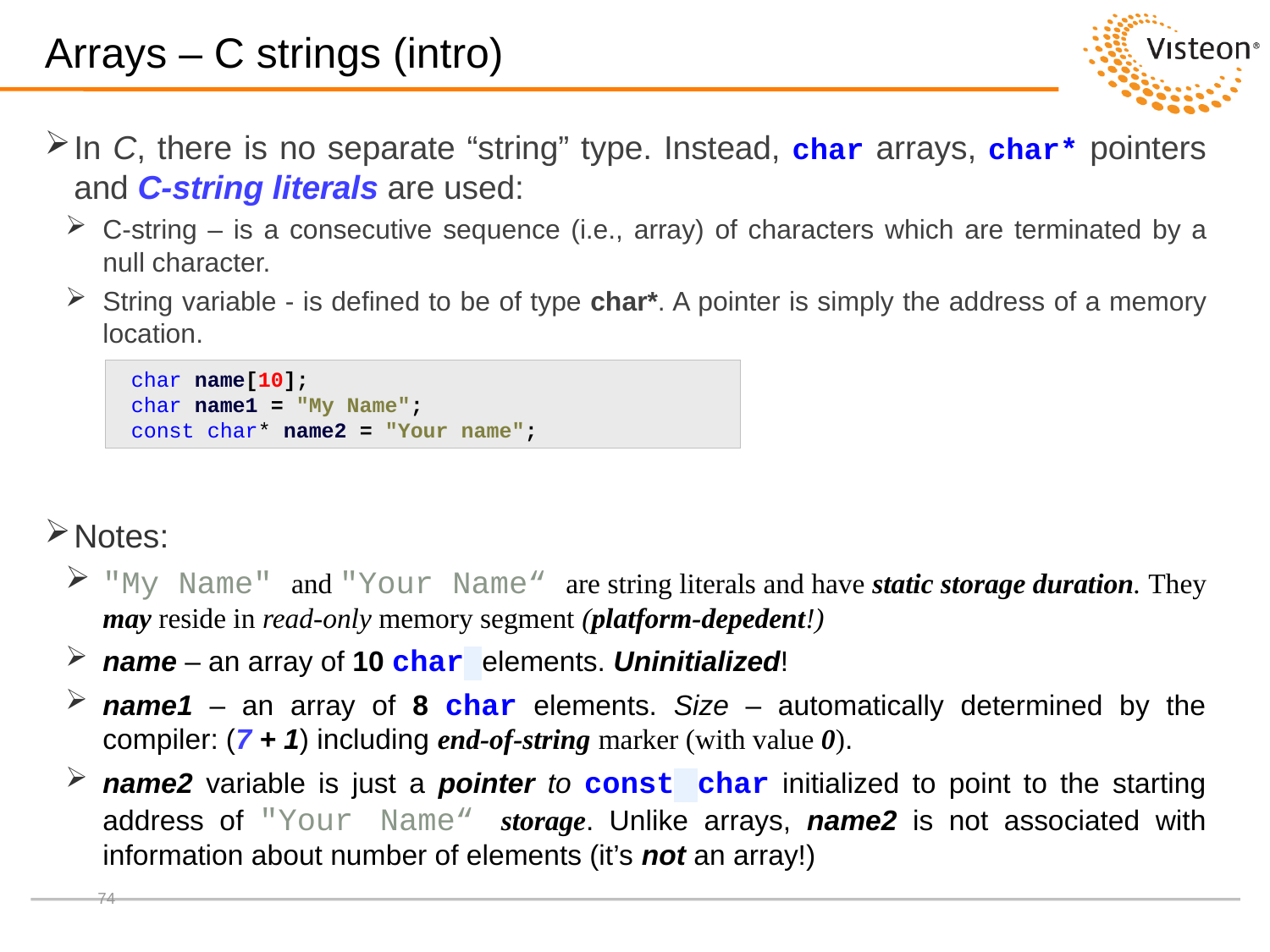

# Arrays – C strings (intro)
In C, there is no separate “string” type. Instead, char arrays, char* pointers and C-string literals are used:
C-string – is a consecutive sequence (i.e., array) of characters which are terminated by a null character.
String variable - is defined to be of type char*. A pointer is simply the address of a memory location.

Notes:
"My Name" and "Your Name“ are string literals and have static storage duration. They may reside in read-only memory segment (platform-depedent!)
name – an array of 10 char elements. Uninitialized!
name1 – an array of 8 char elements. Size – automatically determined by the compiler: (7 + 1) including end-of-string marker (with value 0).
name2 variable is just a pointer to const char initialized to point to the starting address of "Your Name“ storage. Unlike arrays, name2 is not associated with information about number of elements (it’s not an array!)

 char name[10];
 char name1 = "My Name";
 const char* name2 = "Your name";
74